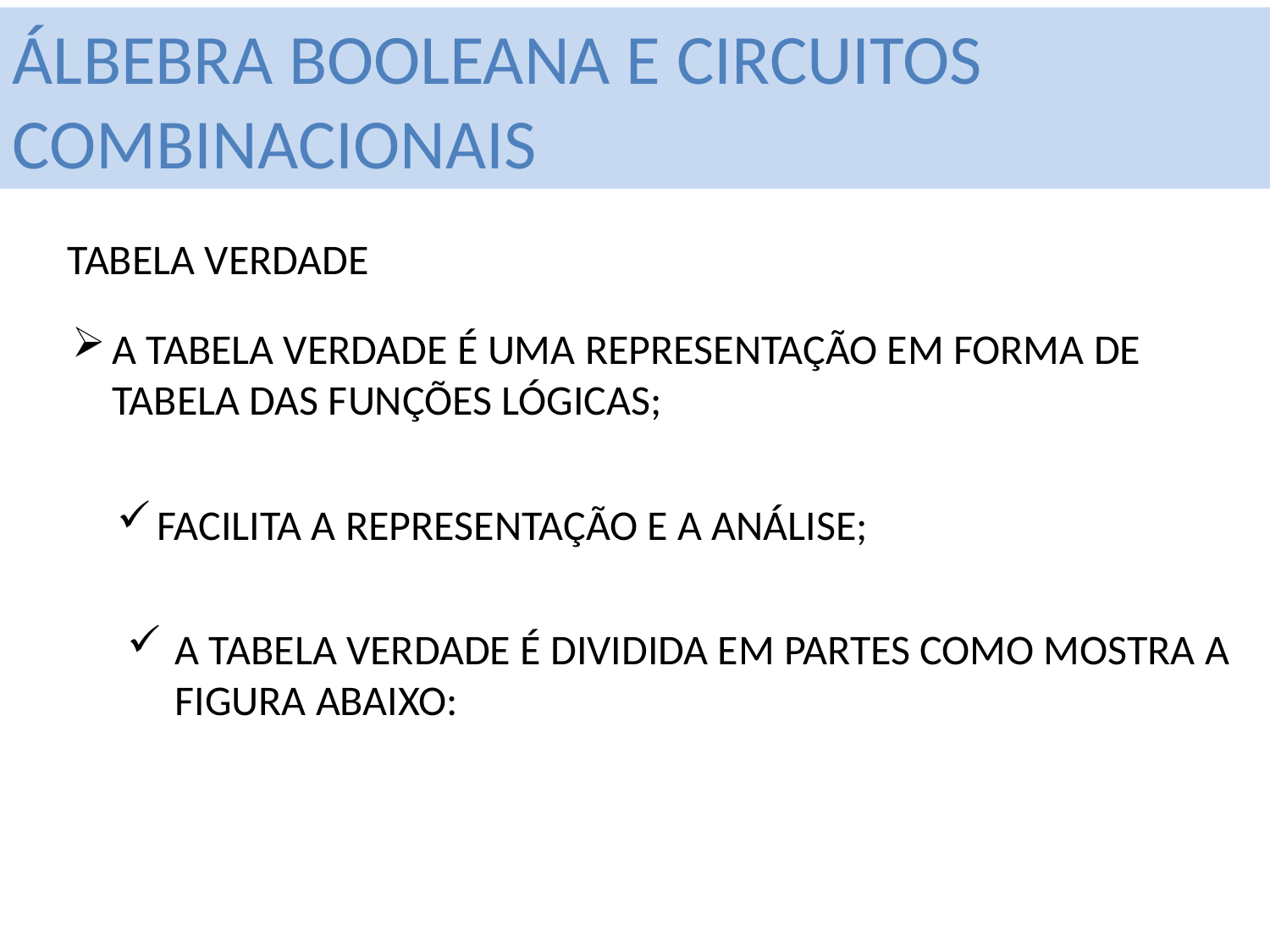

ÁLBEBRA BOOLEANA E CIRCUITOS COMBINACIONAIS
TABELA VERDADE
A TABELA VERDADE É UMA REPRESENTAÇÃO EM FORMA DE TABELA DAS FUNÇÕES LÓGICAS;
FACILITA A REPRESENTAÇÃO E A ANÁLISE;
A TABELA VERDADE É DIVIDIDA EM PARTES COMO MOSTRA A FIGURA ABAIXO: